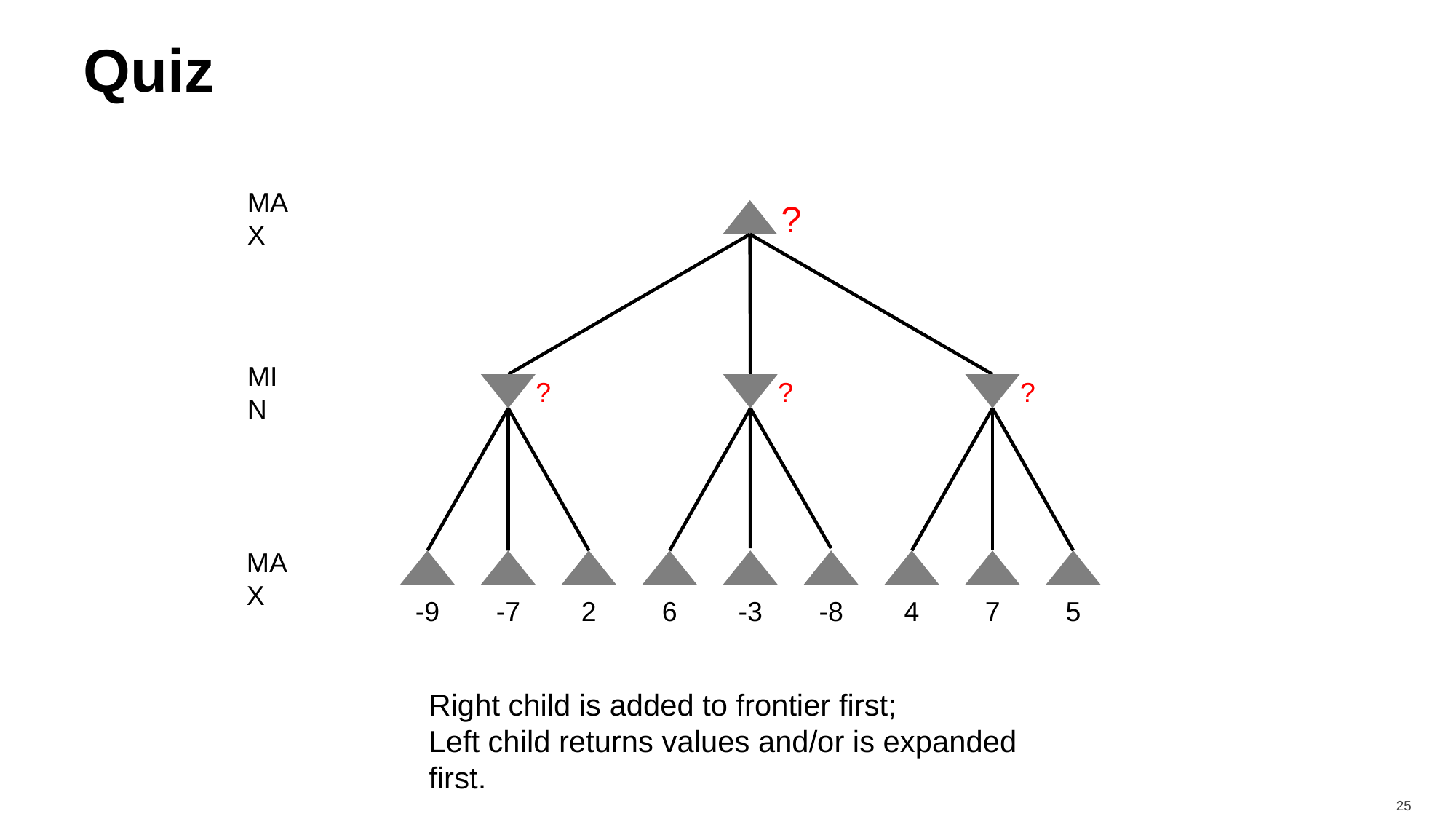

# Quiz
Max
?

Min
?
?
?

Max

-9
-7
2
6
-3
-8
4
7
5
Right child is added to frontier first;
Left child returns values and/or is expanded first.
25